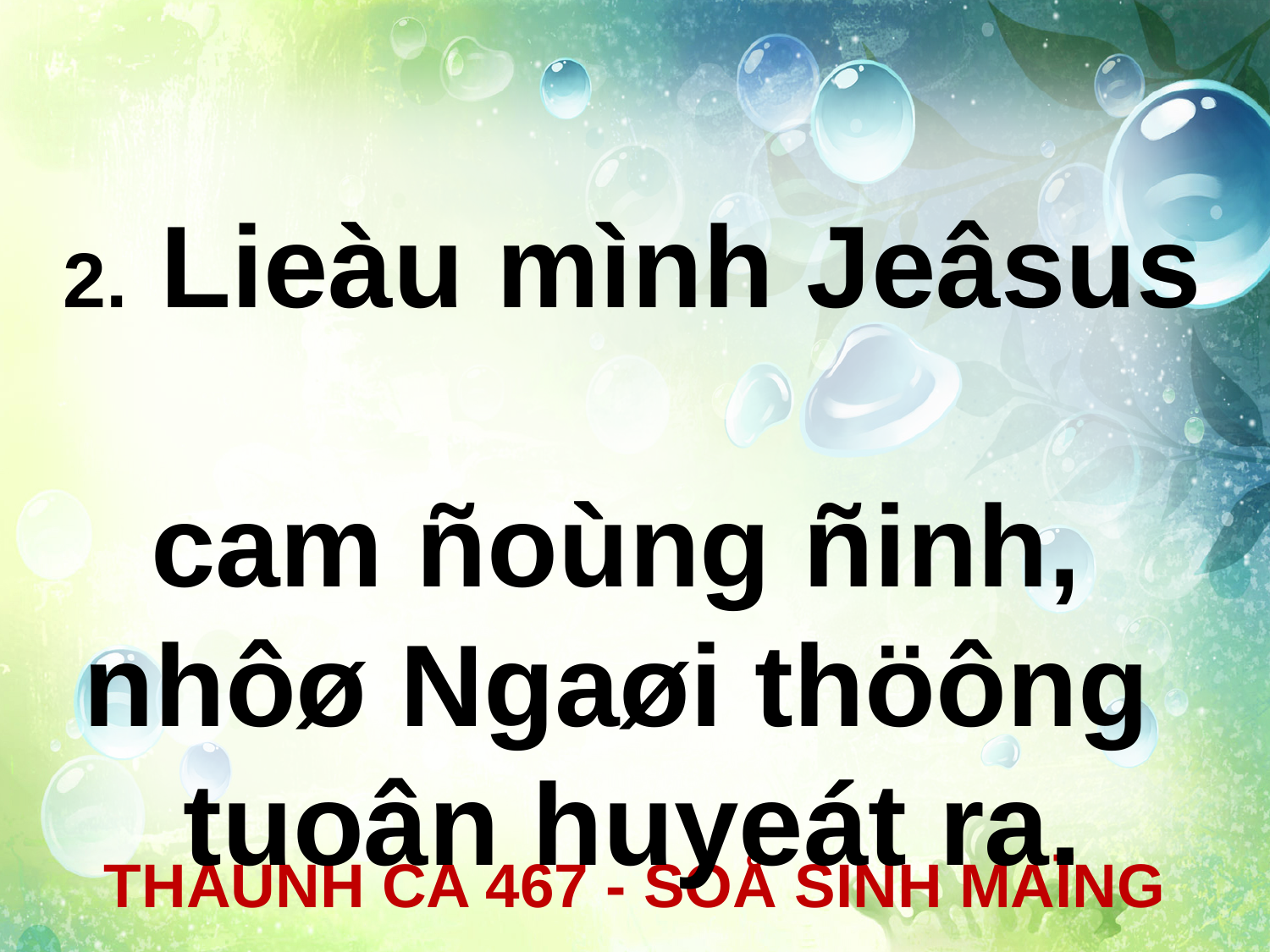

2. Lieàu mình Jeâsus
cam ñoùng ñinh,
nhôø Ngaøi thöông
tuoân huyeát ra.
THAÙNH CA 467 - SOÅ SINH MAÏNG